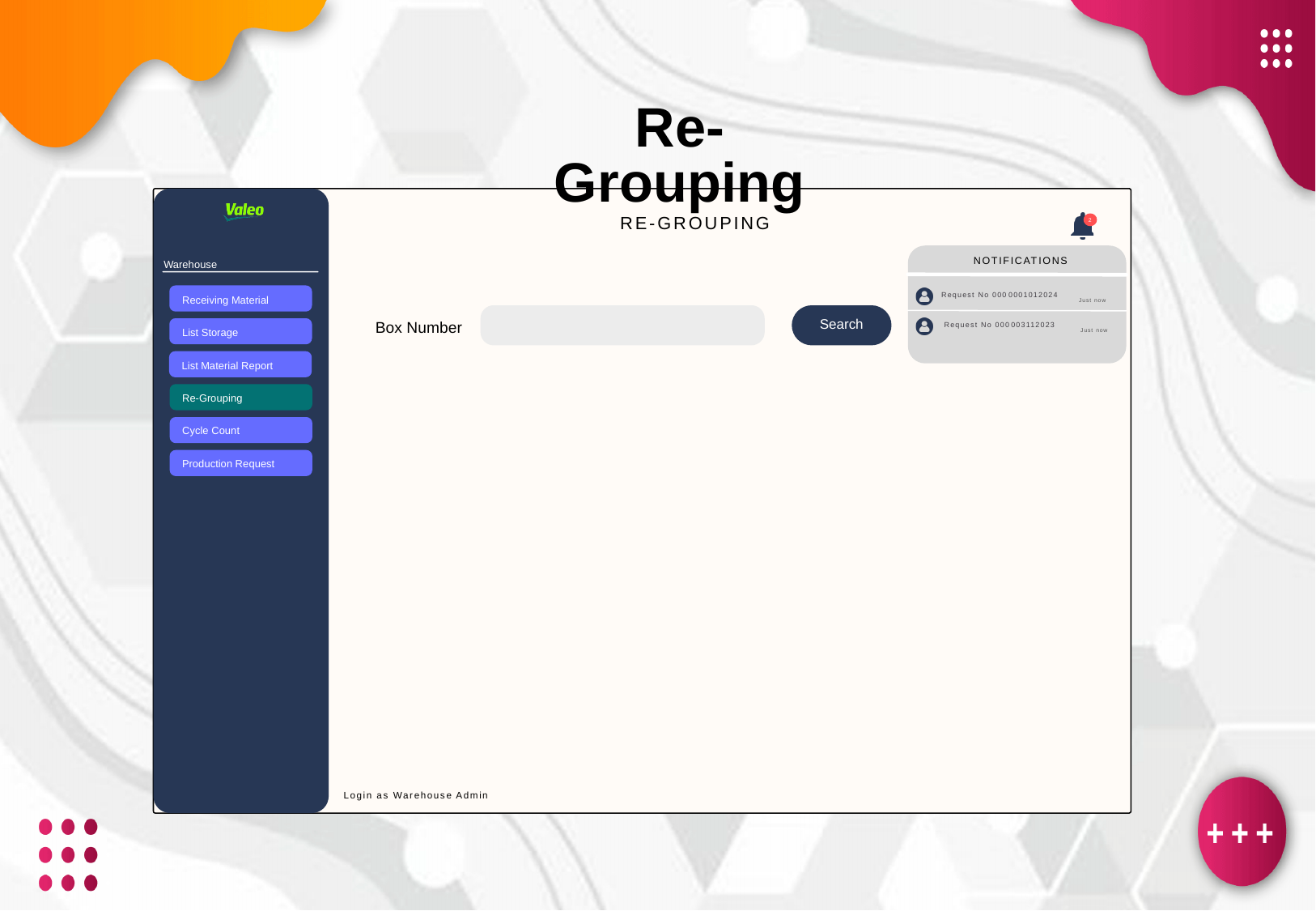

Re-Grouping

 RE-GROUPING

2

Warehouse
NOTIFICATIONS

Receiving Material
Request No 000﻿0001012024
Just now

Search

Box Number

Request No 000﻿003112023
List Storage
Just now

List Material Report

Re-Grouping

Cycle Count

Production Request
Login as Warehouse Admin